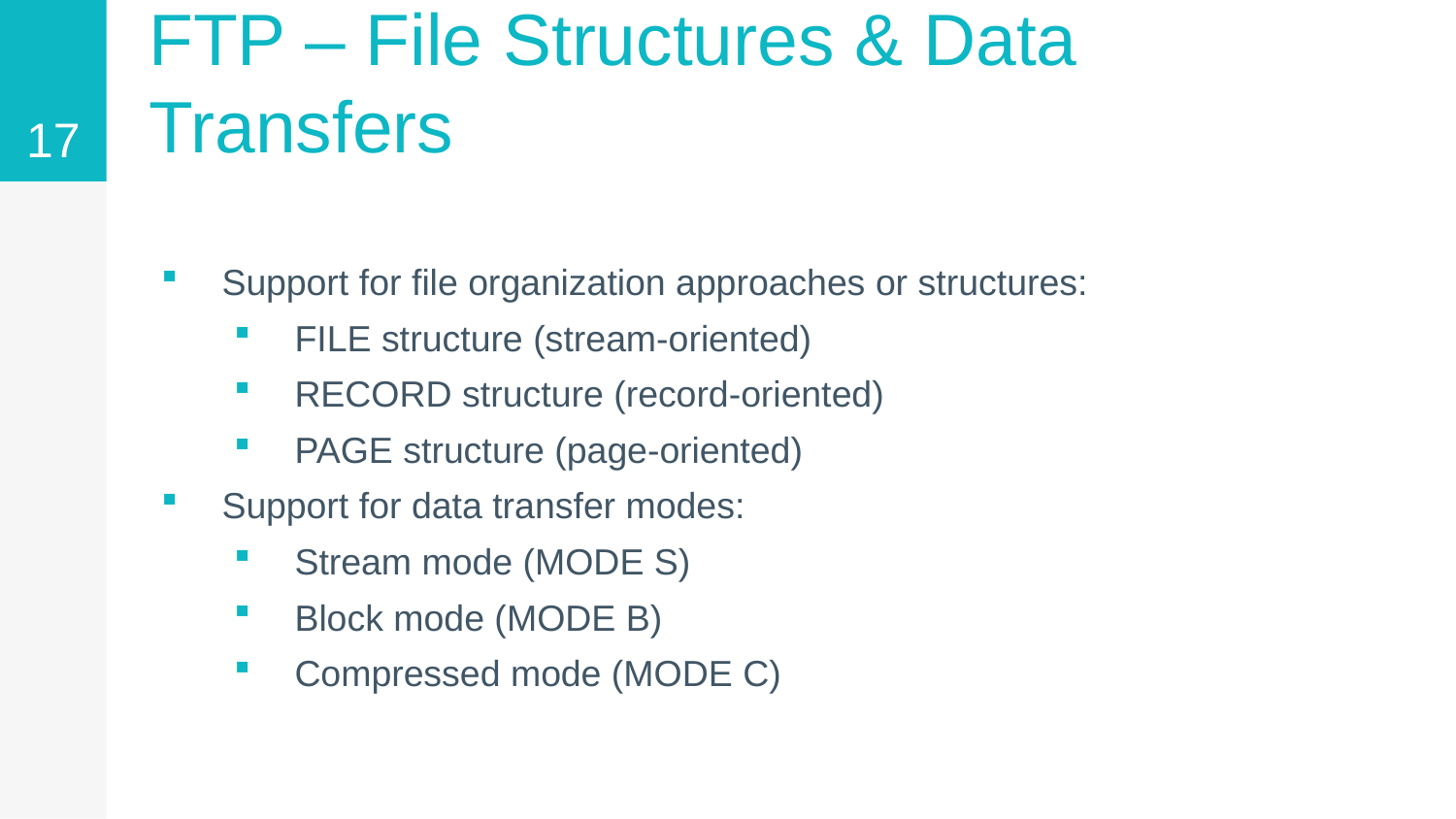

17
# FTP – File Structures & Data Transfers
Support for file organization approaches or structures:
FILE structure (stream-oriented)
RECORD structure (record-oriented)
PAGE structure (page-oriented)
Support for data transfer modes:
Stream mode (MODE S)
Block mode (MODE B)
Compressed mode (MODE C)